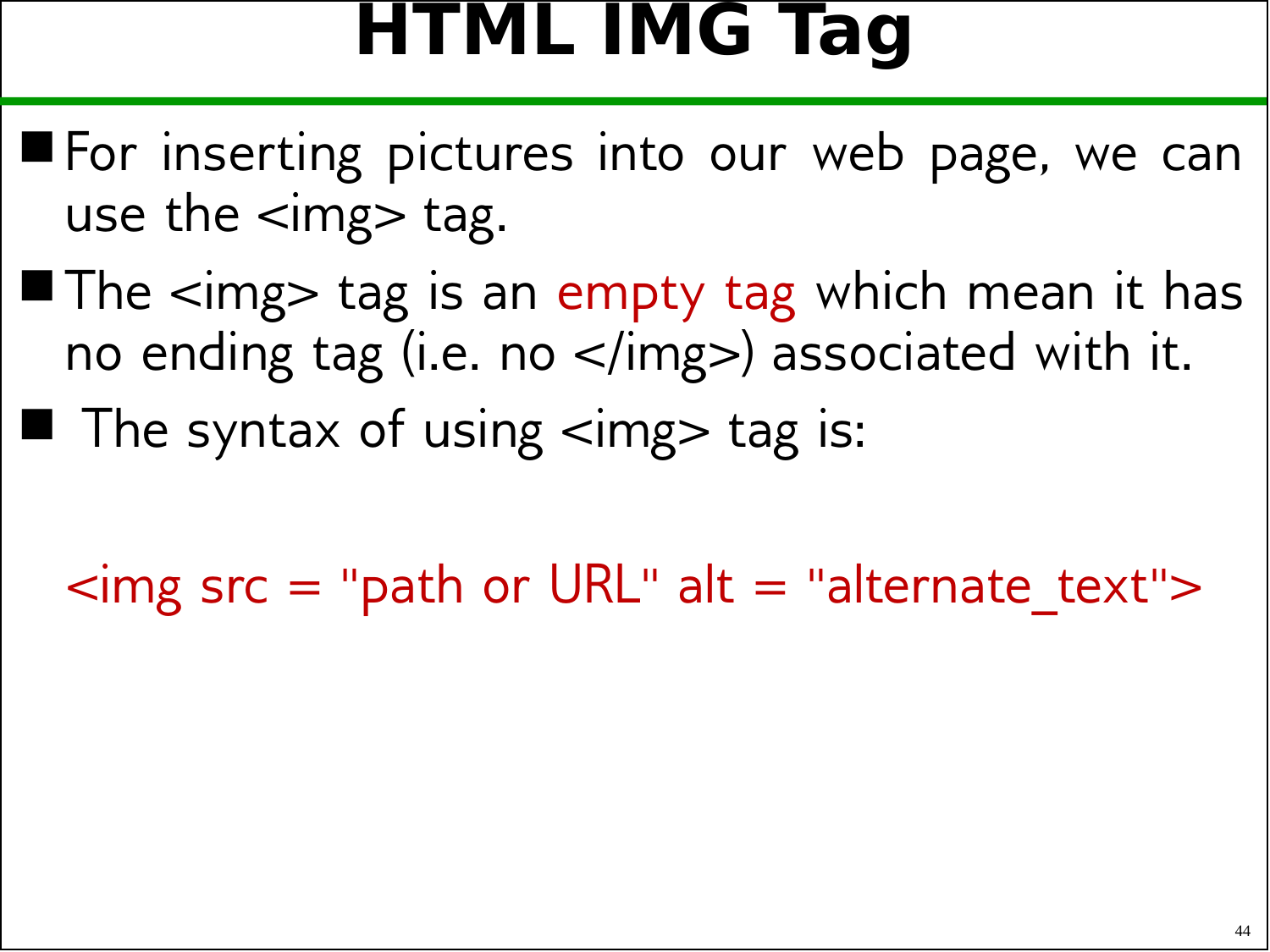

# HTML IMG Tag
For inserting pictures into our web page, we can use the <img> tag.
The <img> tag is an empty tag which mean it has no ending tag (i.e. no </img>) associated with it.
 The syntax of using <img> tag is:

<img src = "path or URL" alt = "alternate_text">
44